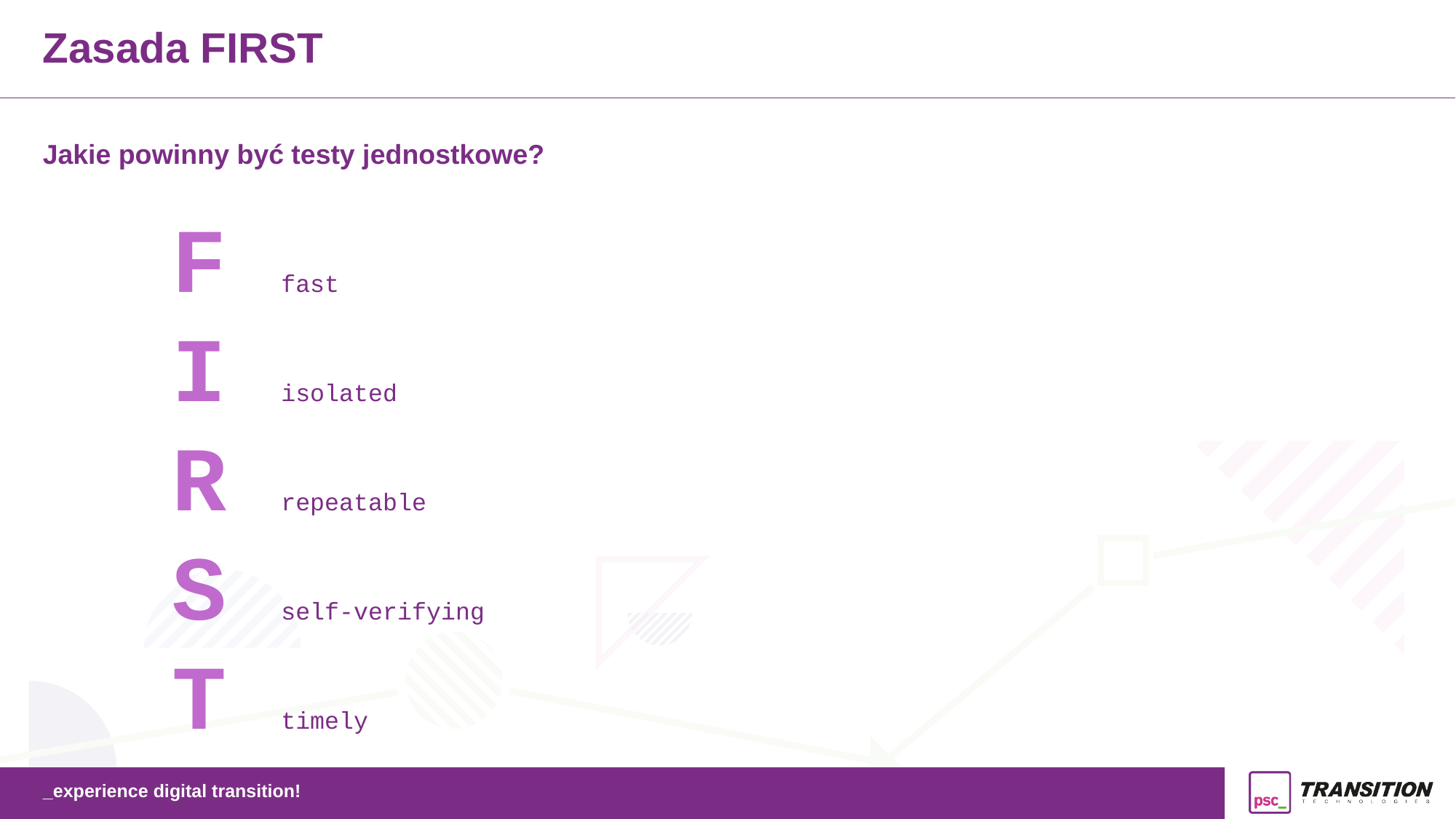

Zasada FIRST
Jakie powinny być testy jednostkowe?
F fast
I isolated
R repeatable
S self-verifying
T timely